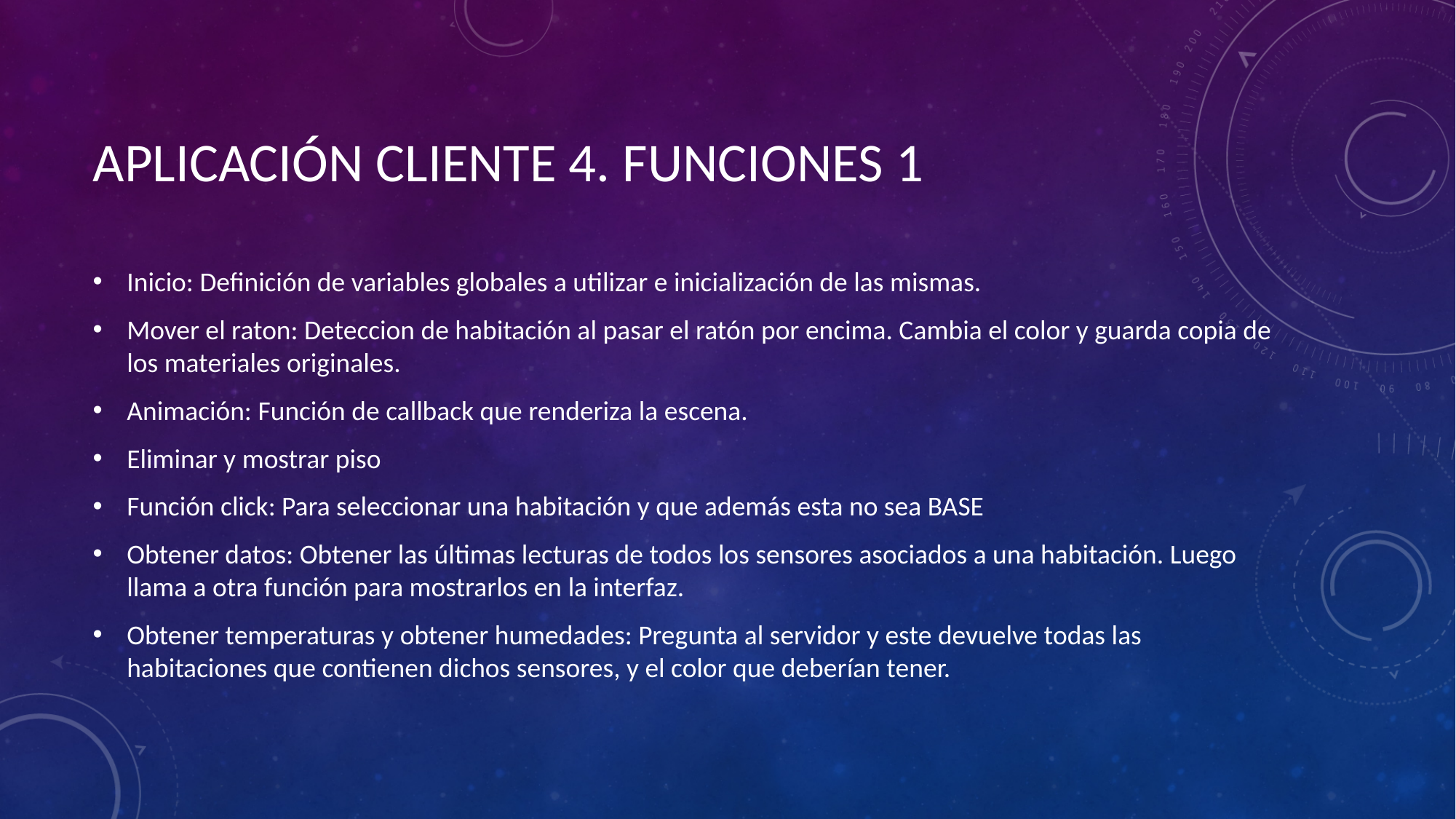

# Aplicación Cliente 4. FUNCIONES 1
Inicio: Definición de variables globales a utilizar e inicialización de las mismas.
Mover el raton: Deteccion de habitación al pasar el ratón por encima. Cambia el color y guarda copia de los materiales originales.
Animación: Función de callback que renderiza la escena.
Eliminar y mostrar piso
Función click: Para seleccionar una habitación y que además esta no sea BASE
Obtener datos: Obtener las últimas lecturas de todos los sensores asociados a una habitación. Luego llama a otra función para mostrarlos en la interfaz.
Obtener temperaturas y obtener humedades: Pregunta al servidor y este devuelve todas las habitaciones que contienen dichos sensores, y el color que deberían tener.